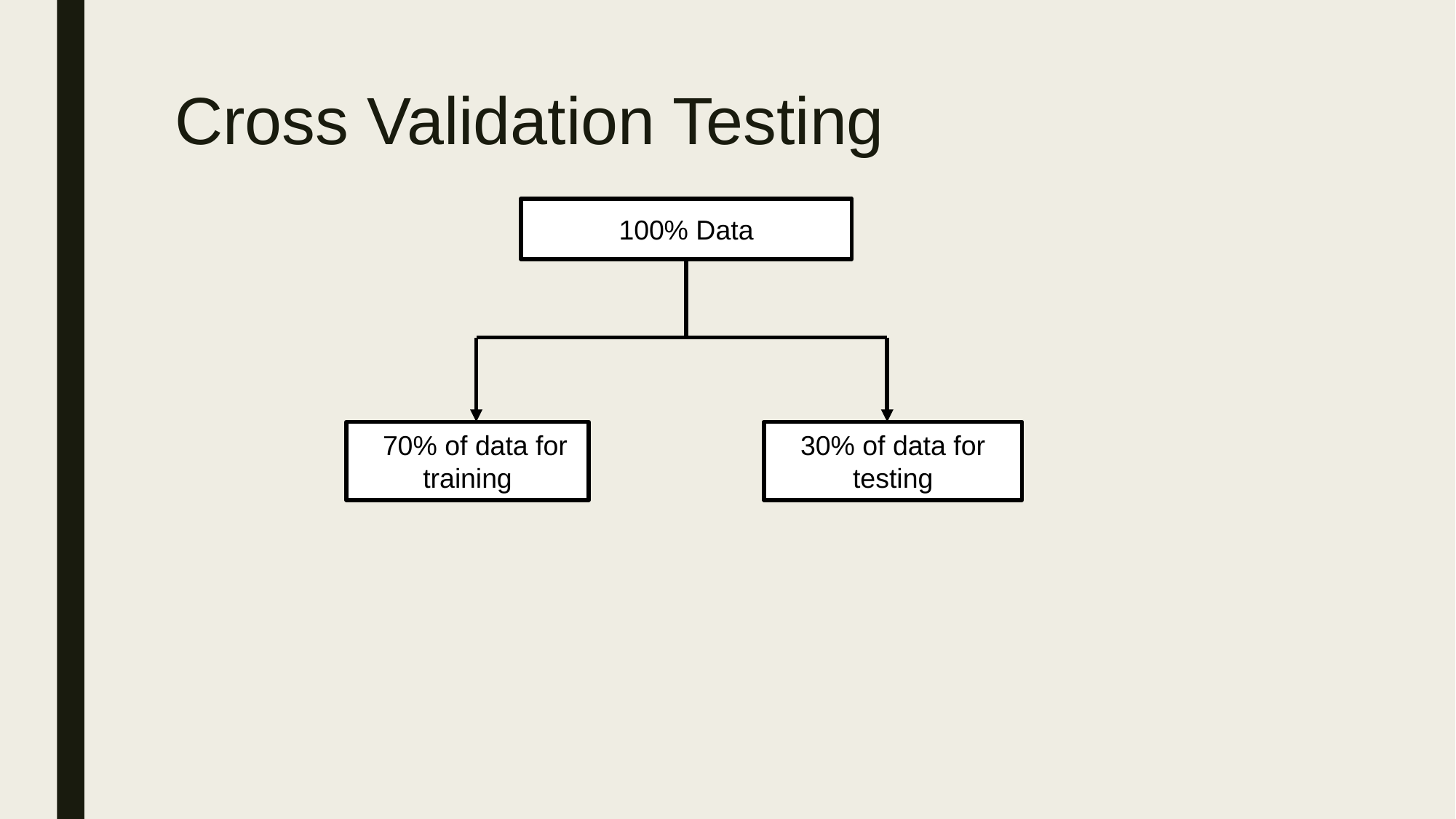

# Cross Validation Testing

100% Data
770% of data for training
30% of data for testing